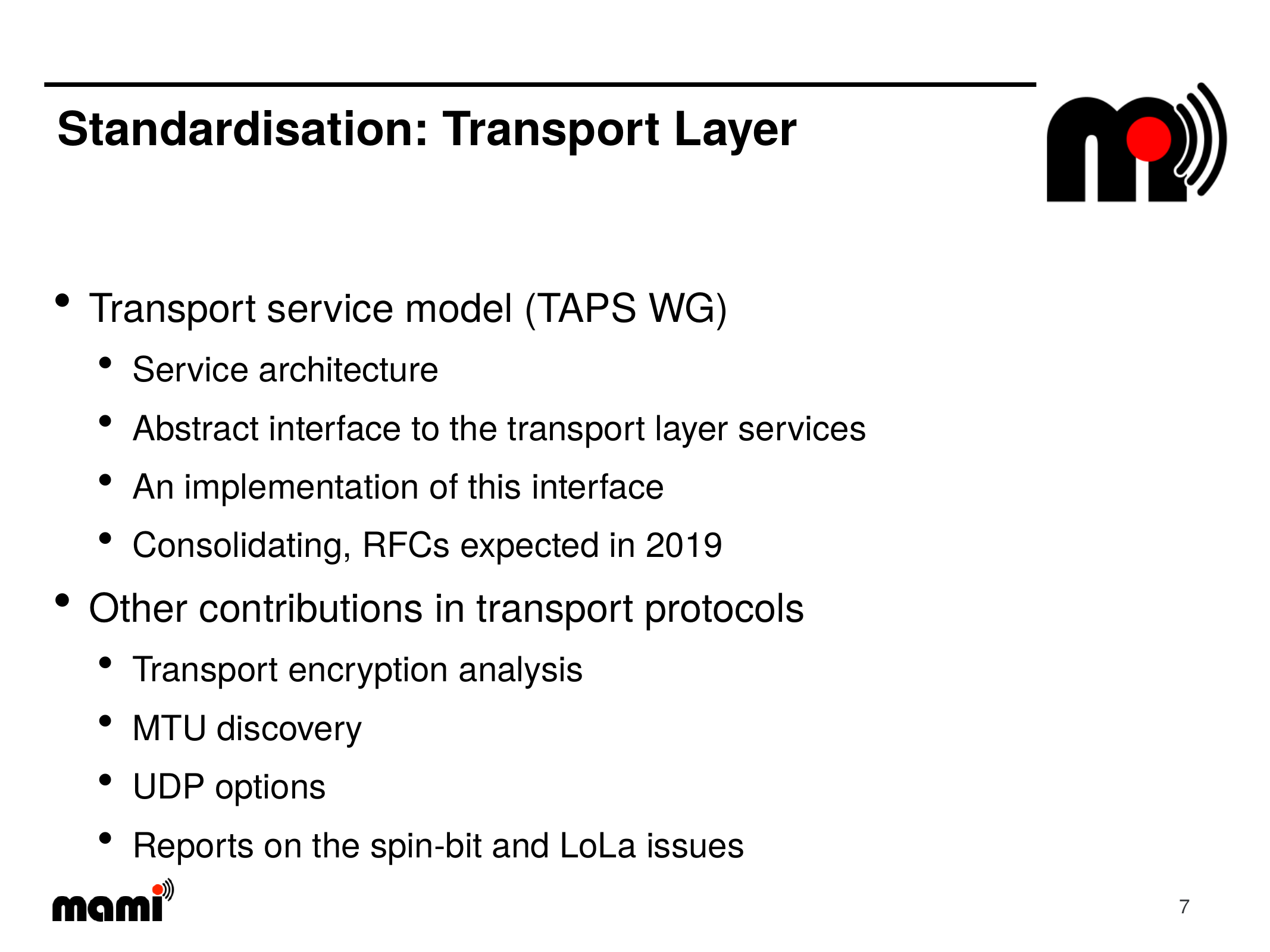

# Standardisation: Transport Layer
Transport service model (TAPS WG)
Service architecture
Abstract interface to the transport layer services
An implementation of this interface
Consolidating, RFCs expected in 2019
Other contributions in transport protocols
Transport encryption analysis
MTU discovery
UDP options
Reports on the spin-bit and LoLa issues

7